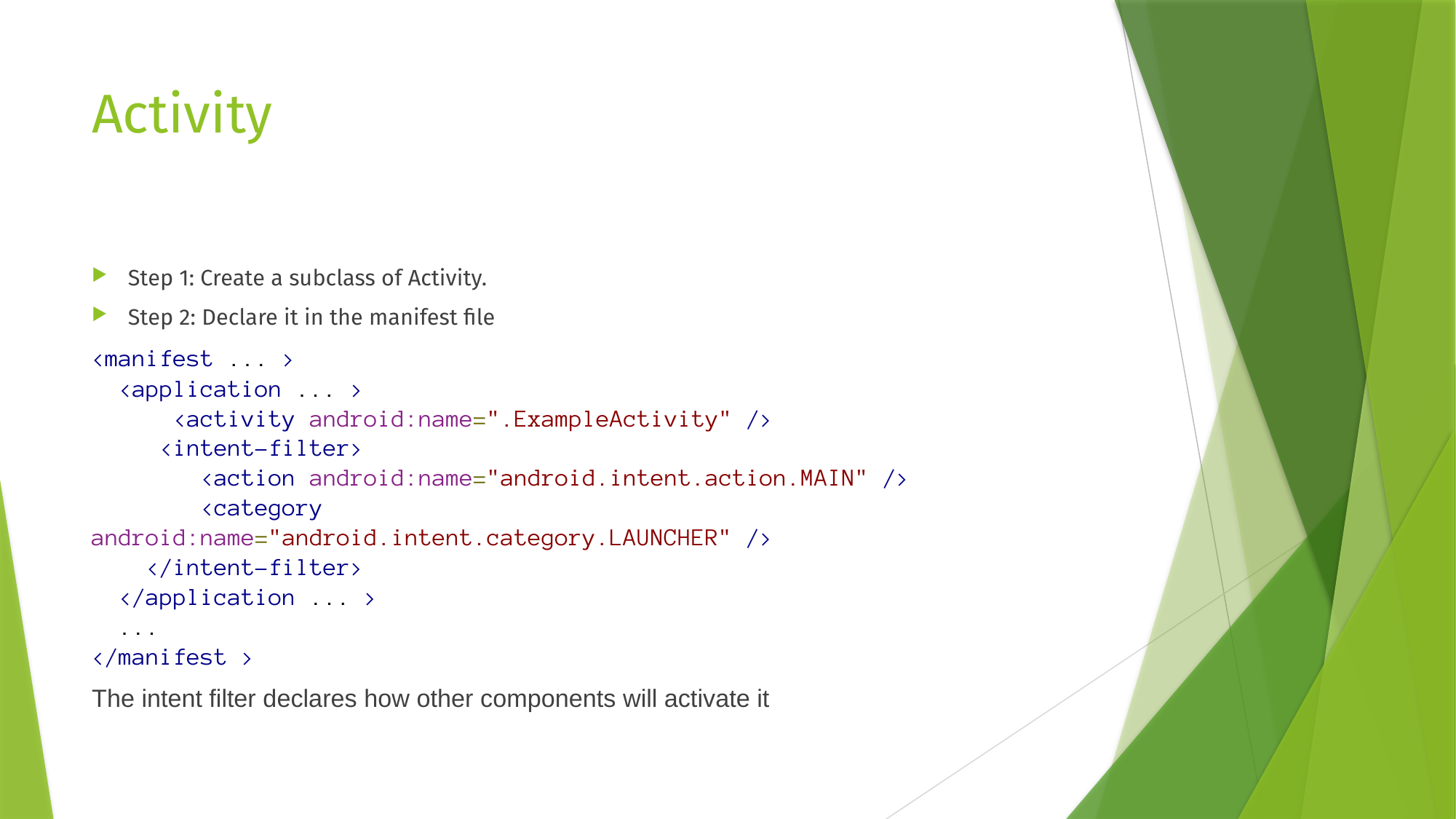

# Activity
Step 1: Create a subclass of Activity.
Step 2: Declare it in the manifest file
<manifest ... >
  <application ... >
      <activity android:name=".ExampleActivity" />
     <intent-filter>
        <action android:name="android.intent.action.MAIN" />
        <category        android:name="android.intent.category.LAUNCHER" />
    </intent-filter>
  </application ... >
  ...
</manifest >
The intent filter declares how other components will activate it